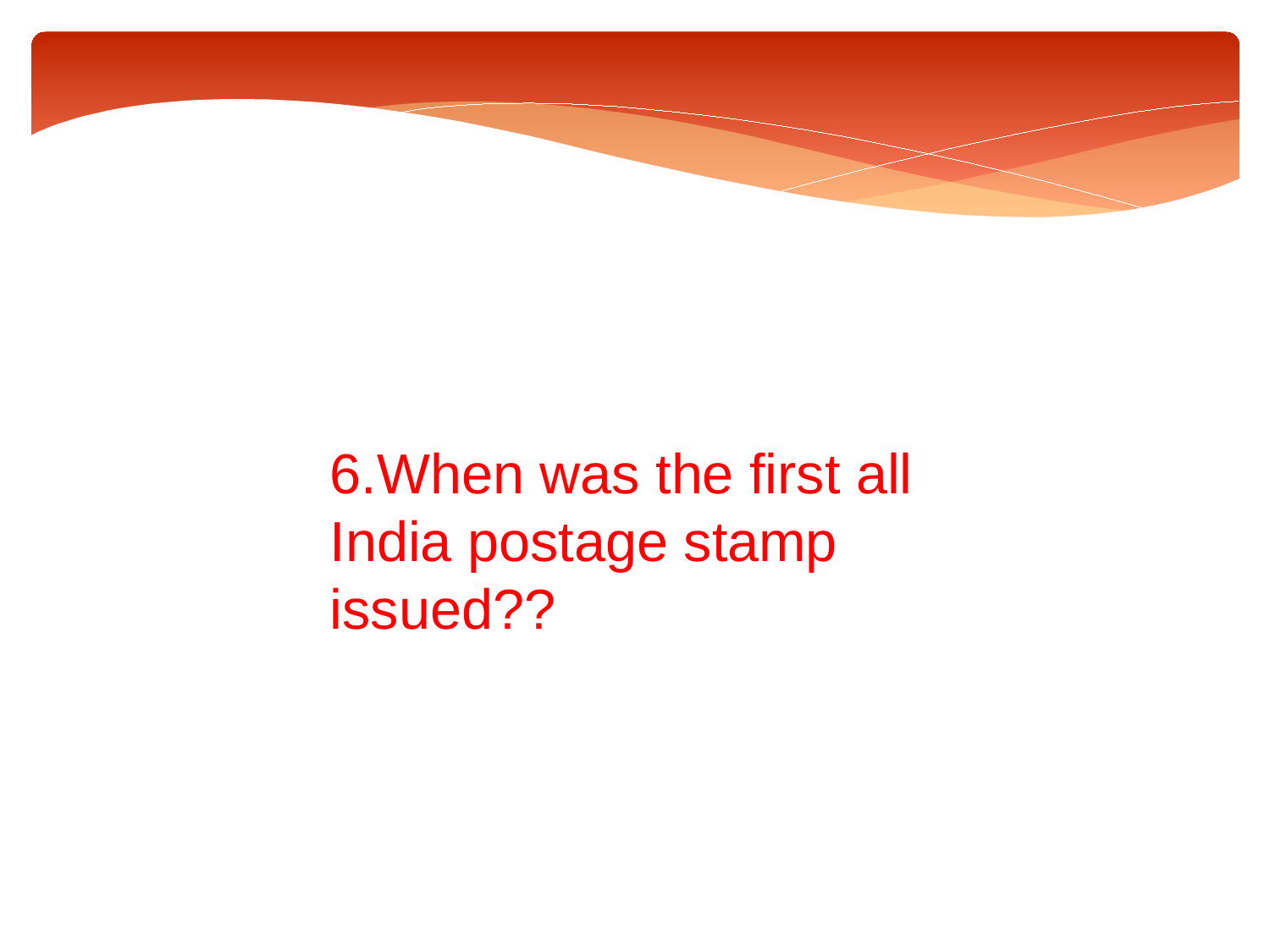

6.When was the first all India postage stamp issued??